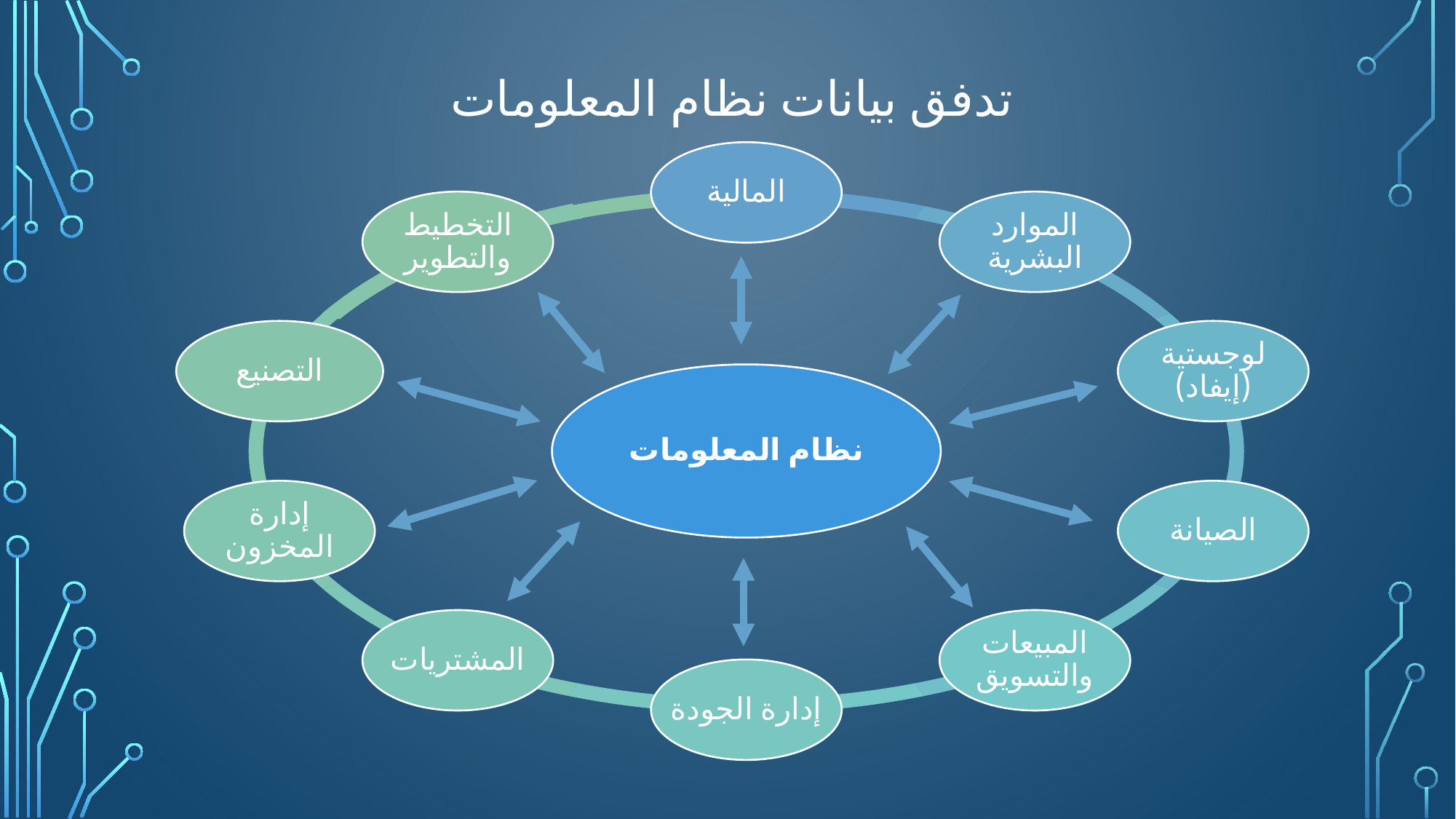

# تدفق بيانات نظام المعلومات
المالية

التخطيط والتطوير
الموارد البشرية
التصنيع
لوجستية (إيفاد)
نظام المعلومات
إدارة المخزون
الصيانة
المشتريات
المبيعات والتسويق
إدارة الجودة